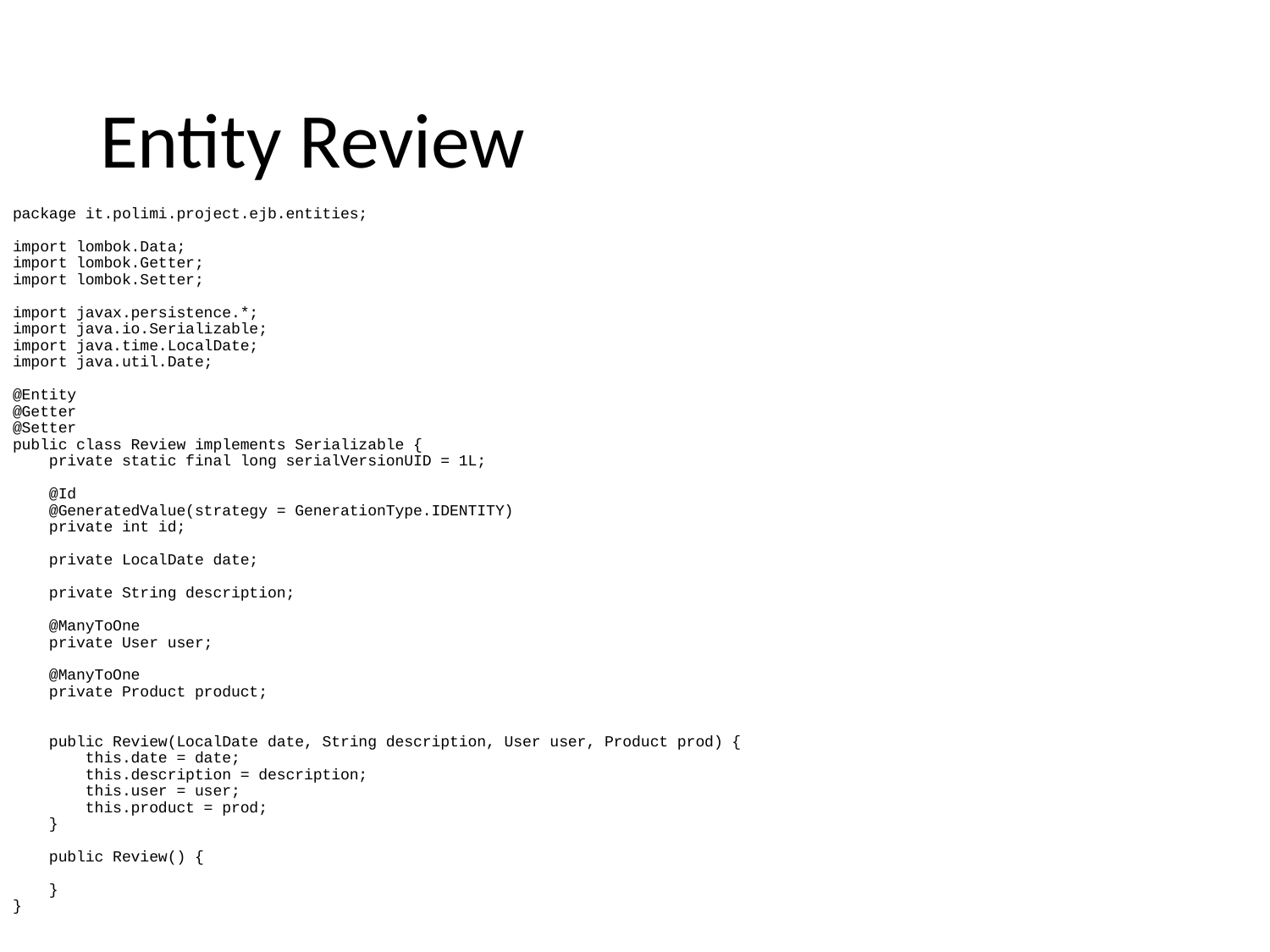

# Entity Review
package it.polimi.project.ejb.entities;
import lombok.Data;
import lombok.Getter;
import lombok.Setter;
import javax.persistence.*;
import java.io.Serializable;
import java.time.LocalDate;
import java.util.Date;
@Entity
@Getter
@Setter
public class Review implements Serializable {
    private static final long serialVersionUID = 1L;
    @Id
    @GeneratedValue(strategy = GenerationType.IDENTITY)
    private int id;
    private LocalDate date;
    private String description;
    @ManyToOne
    private User user;
    @ManyToOne
    private Product product;
    public Review(LocalDate date, String description, User user, Product prod) {
        this.date = date;
        this.description = description;
        this.user = user;
        this.product = prod;
    }
    public Review() {
    }
}